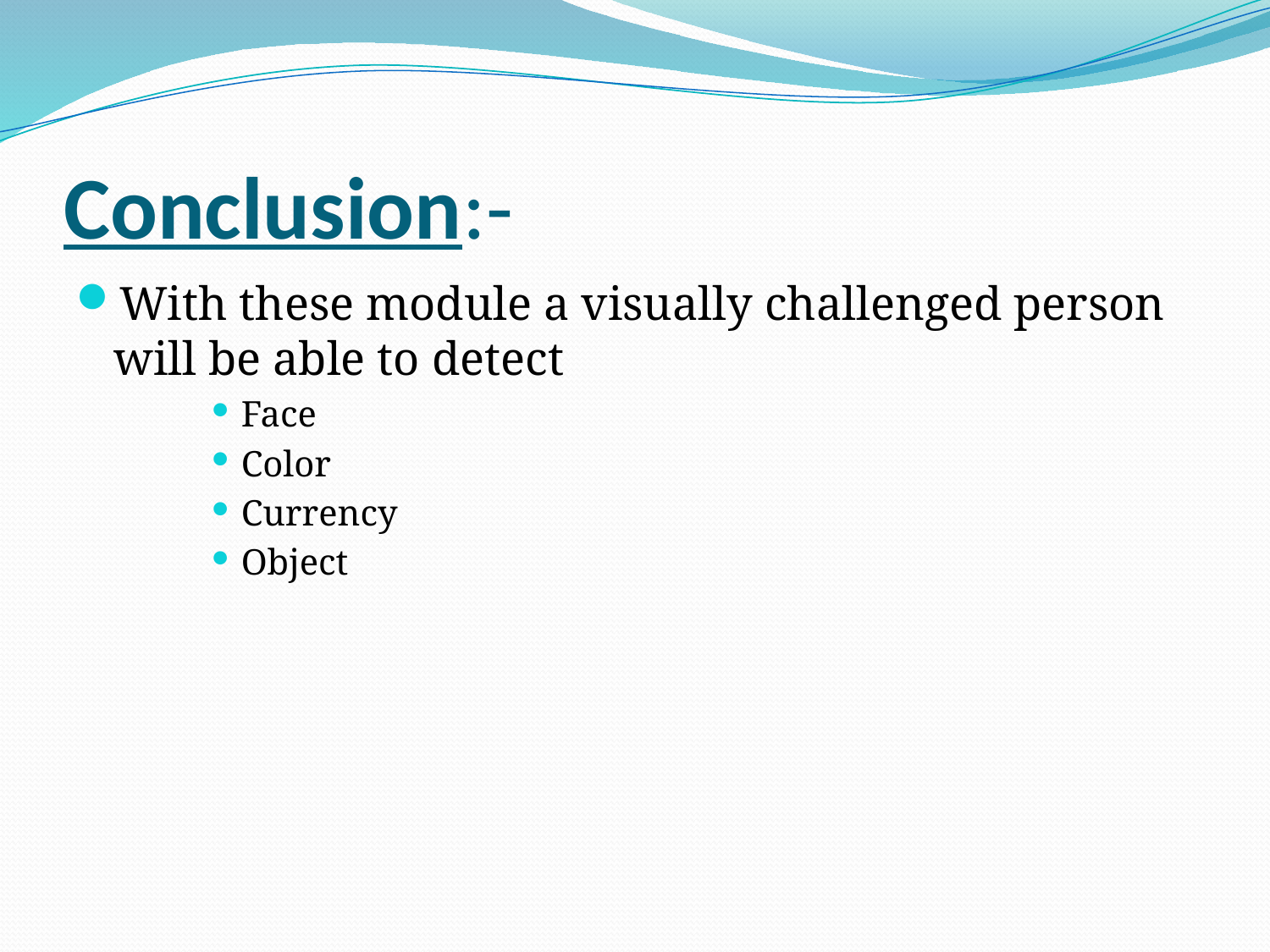

# Conclusion:-
With these module a visually challenged person will be able to detect
Face
Color
Currency
Object